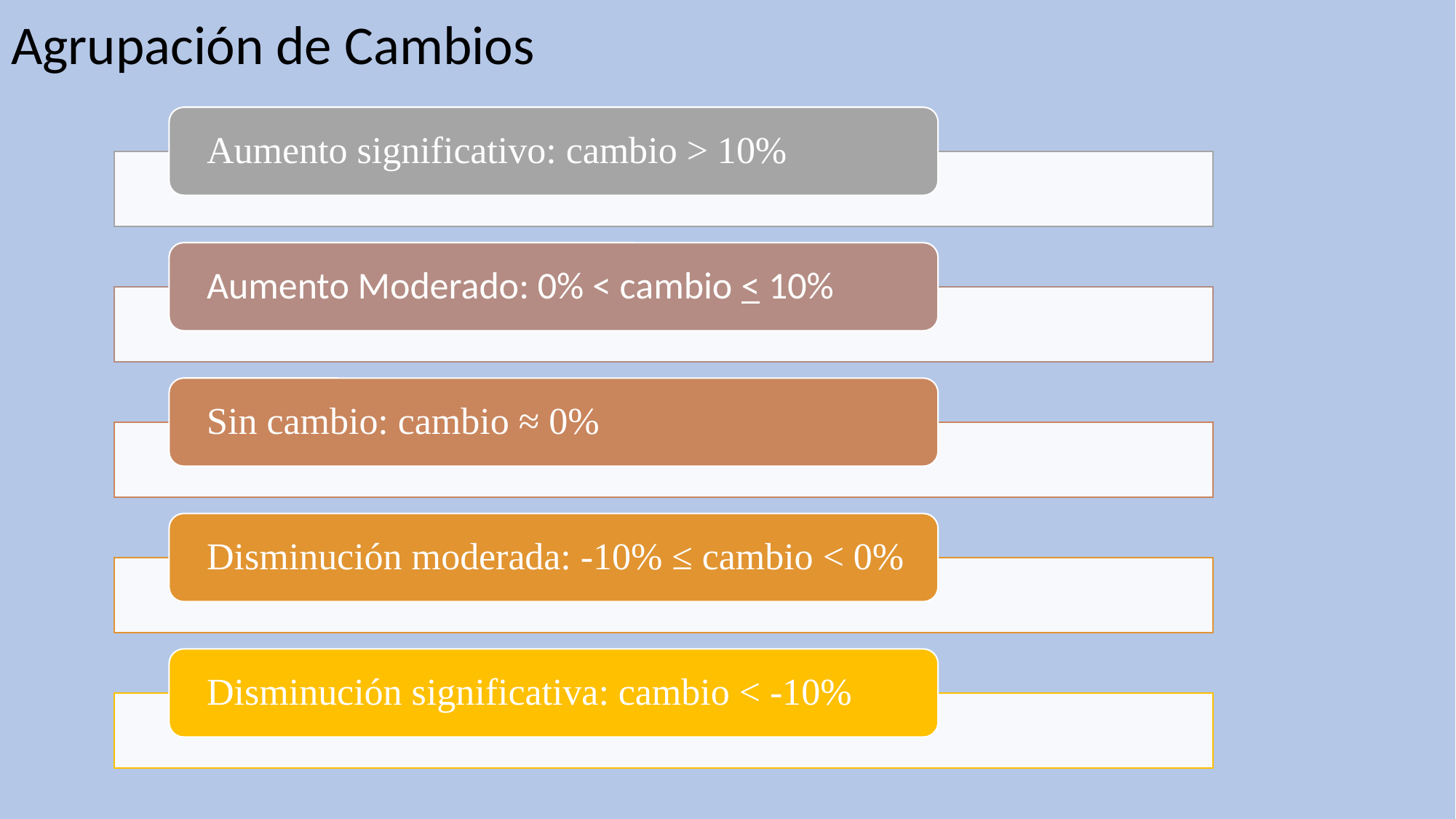

Agrupación de Cambios
#
Aumento significativo: cambio > 10%
Aumento Moderado: 0% < cambio < 10%
Sin cambio: cambio ≈ 0%
Disminución moderada: -10% ≤ cambio < 0%
Disminución significativa: cambio < -10%